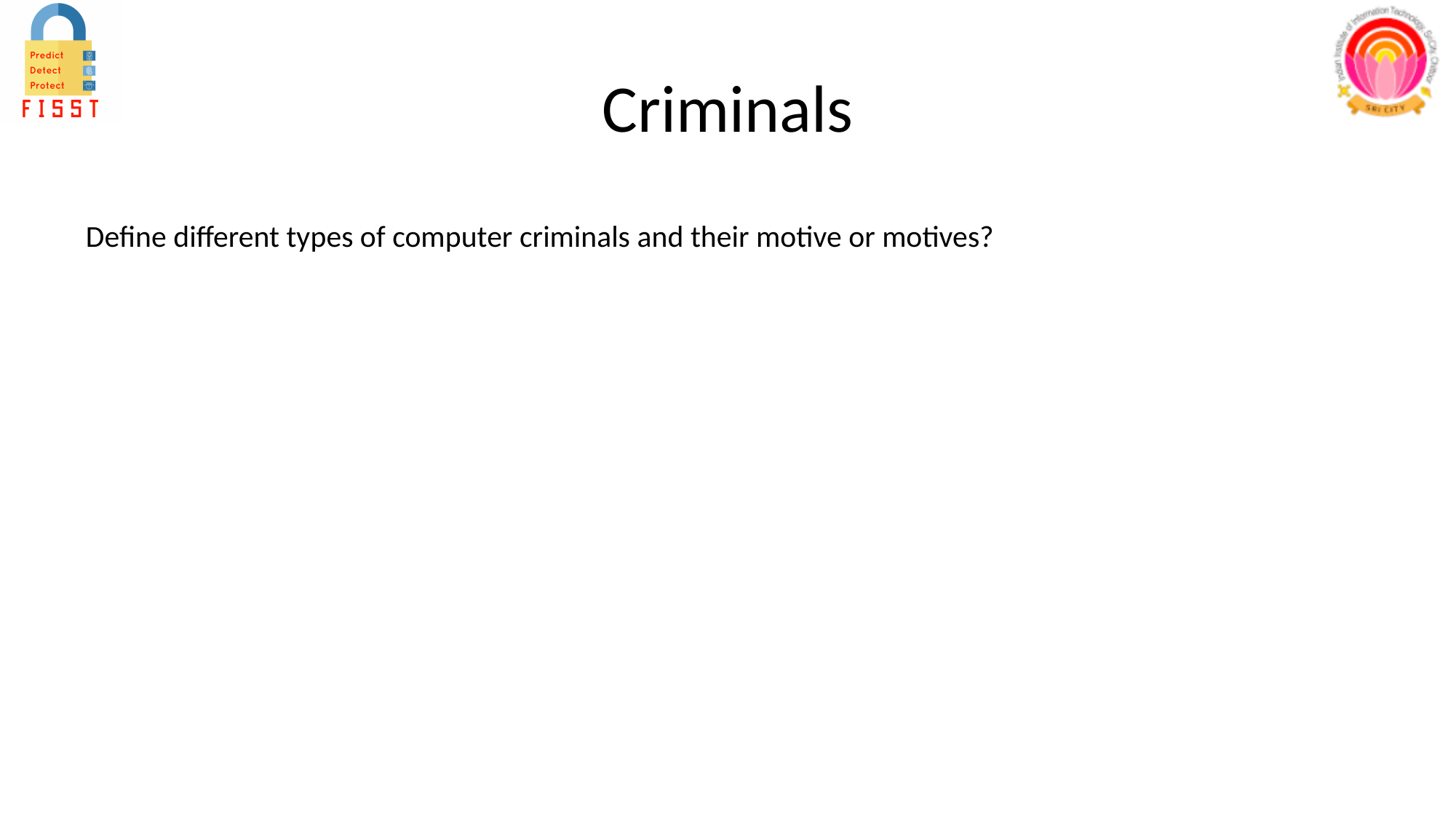

# Criminals
Define different types of computer criminals and their motive or motives?